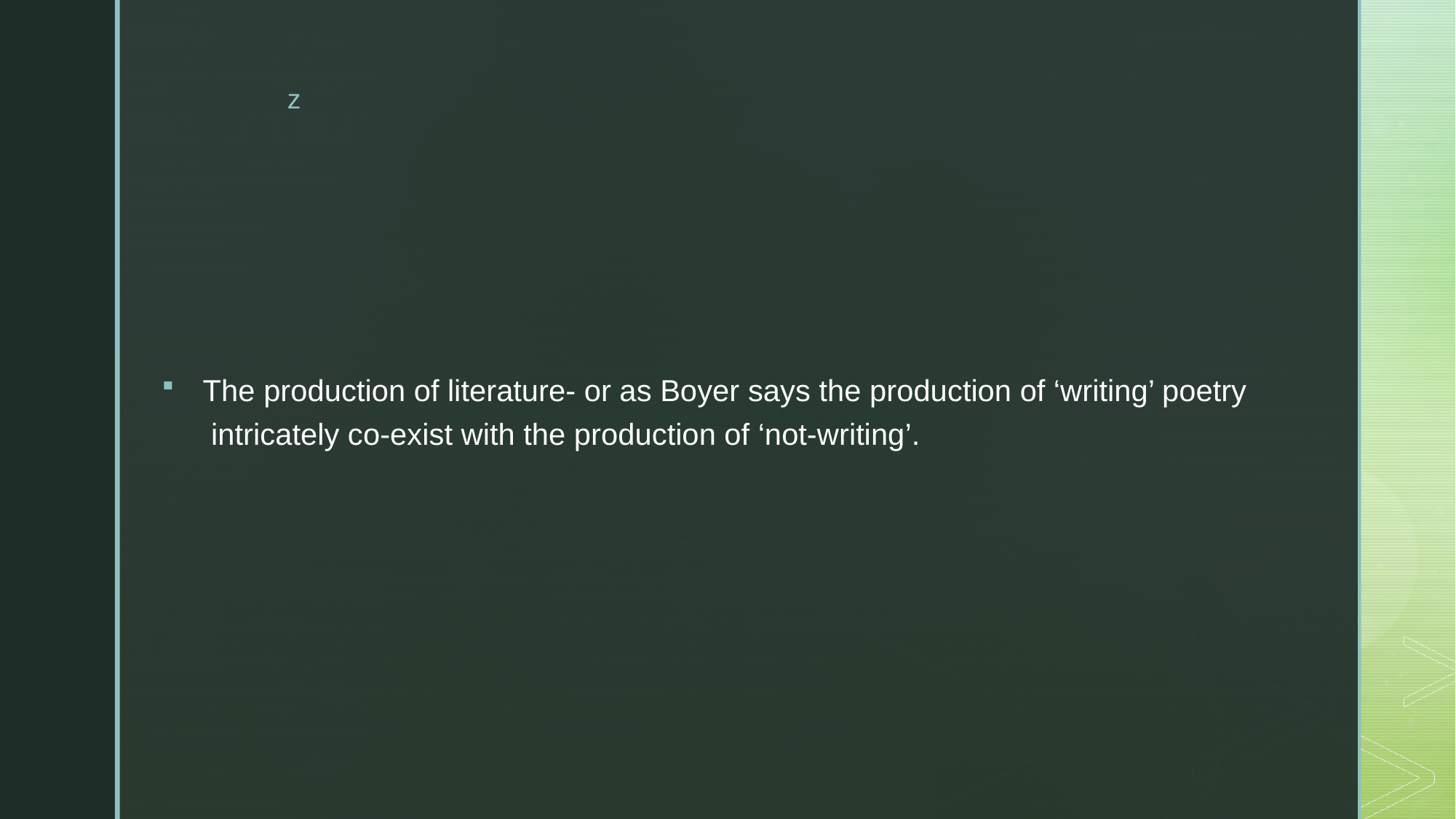

The production of literature- or as Boyer says the production of ‘writing’ poetry  intricately co-exist with the production of ‘not-writing’.